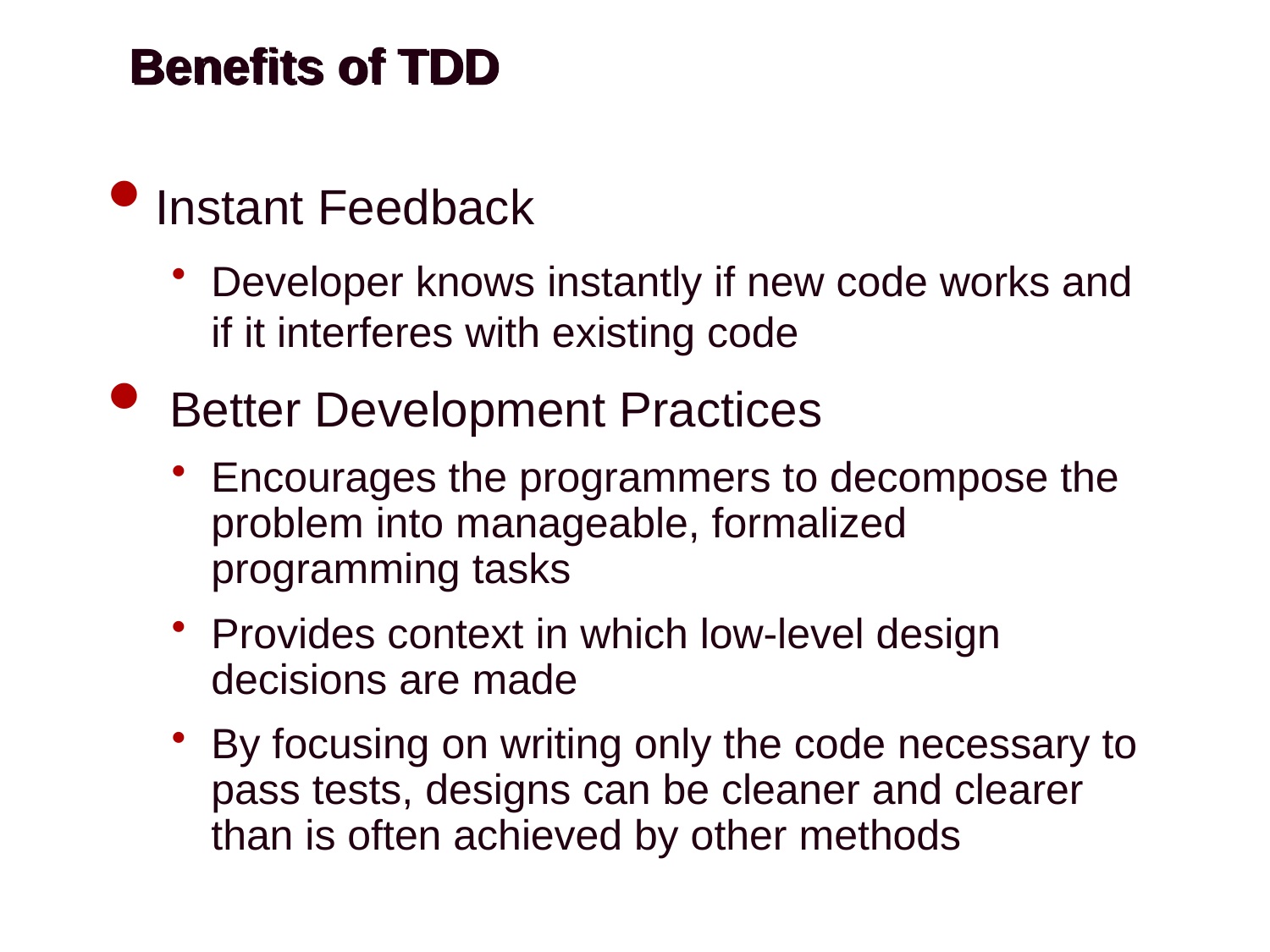

# Benefits of TDD
Instant Feedback
Developer knows instantly if new code works and if it interferes with existing code
 Better Development Practices
Encourages the programmers to decompose the problem into manageable, formalized programming tasks
Provides context in which low-level design decisions are made
By focusing on writing only the code necessary to pass tests, designs can be cleaner and clearer than is often achieved by other methods